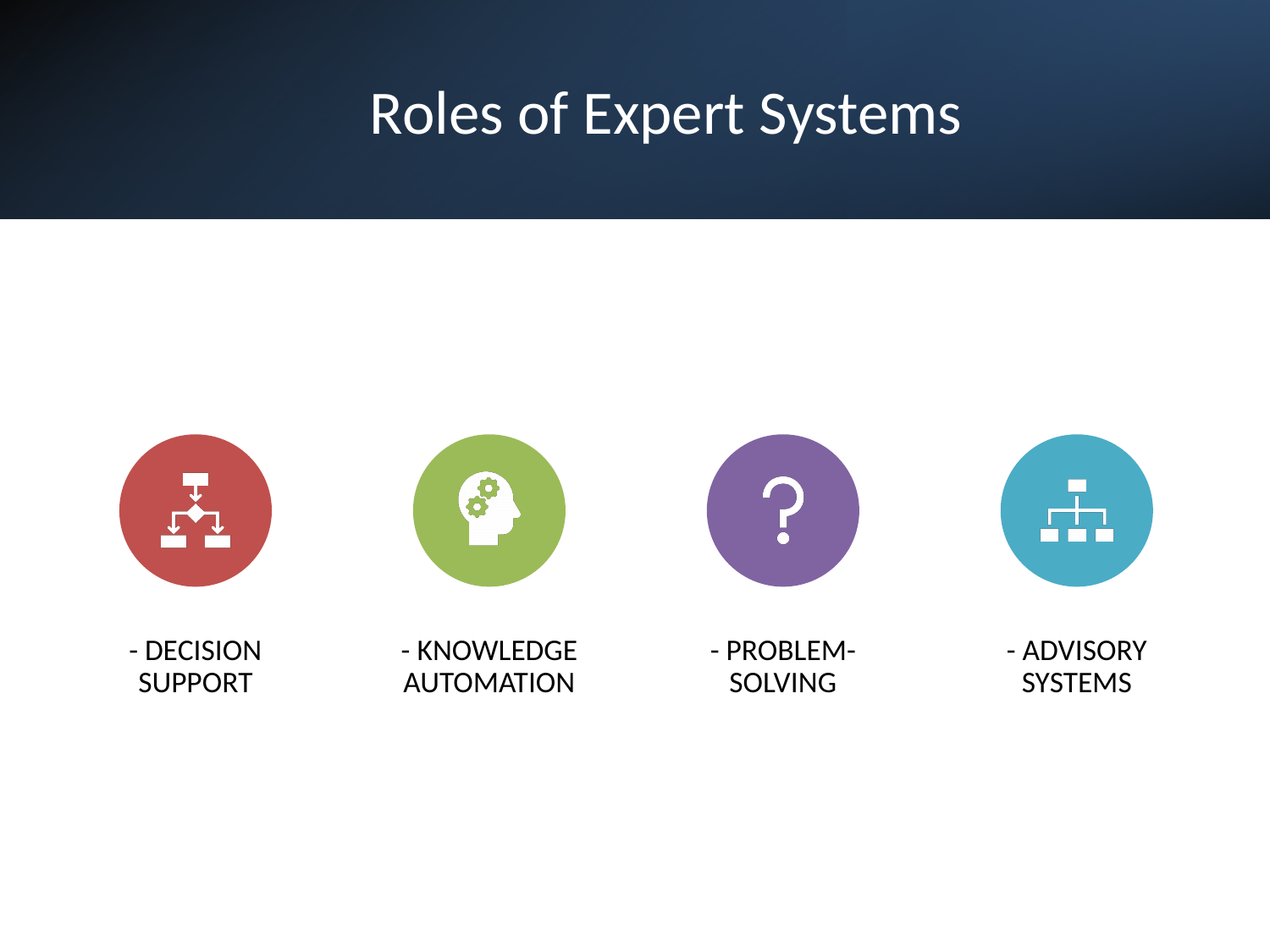

# Roles of Expert Systems
- Decision Support
- Knowledge Automation
- Problem-Solving
- Advisory Systems